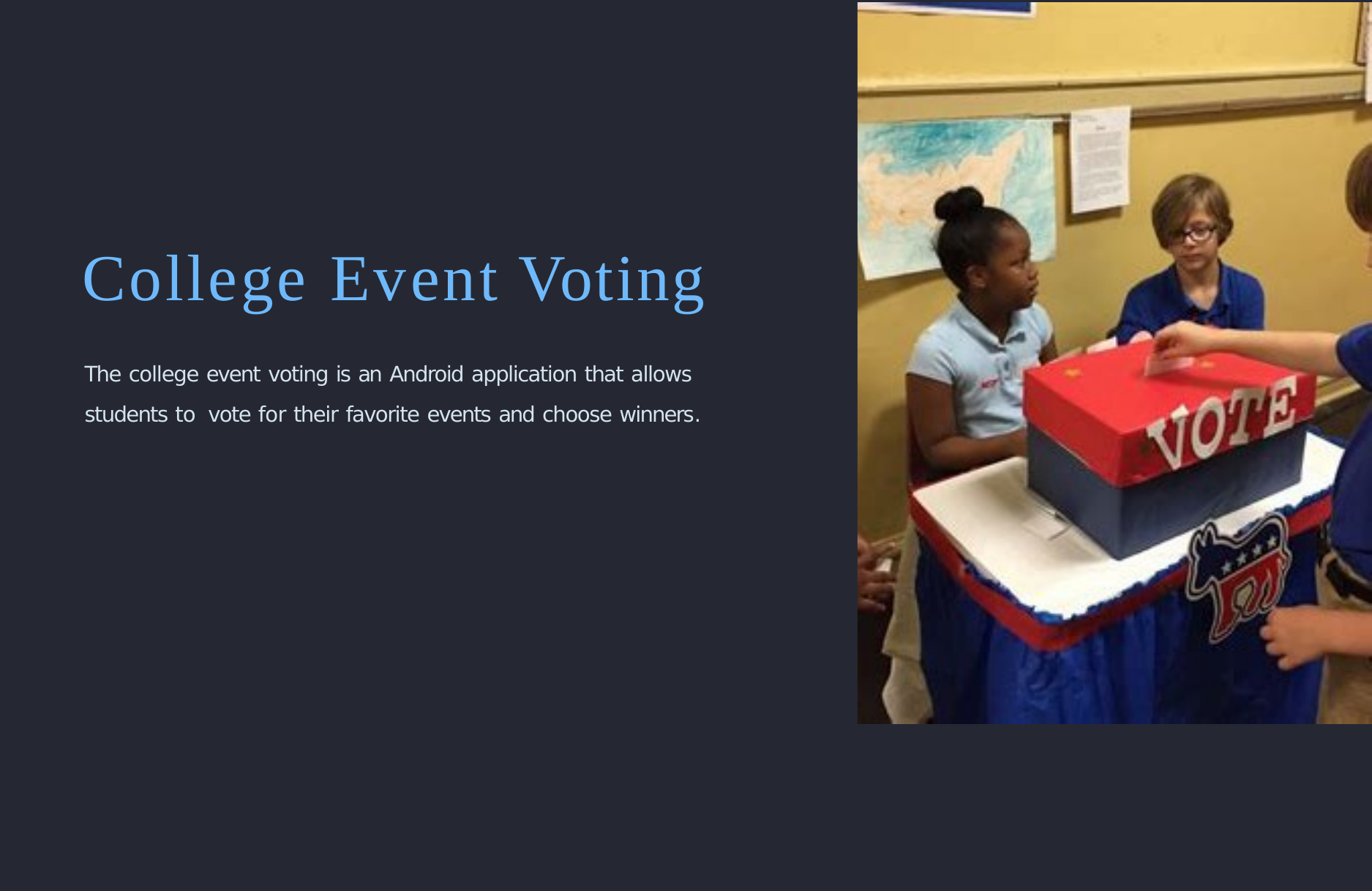

# College Event Voting
The college event voting is an Android application that allows students to  vote for their favorite events and choose winners.